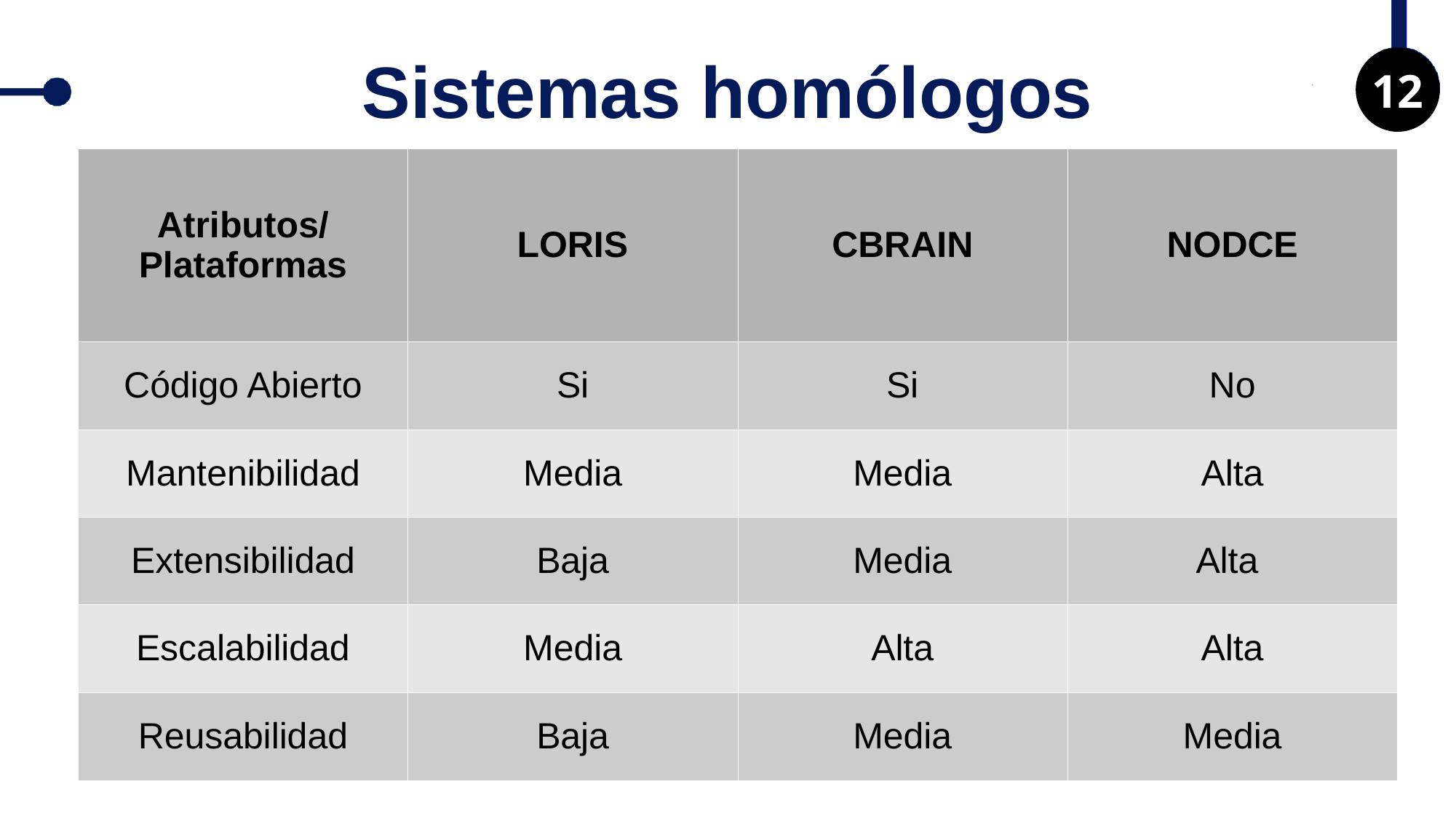

12
Sistemas homólogos

| Atributos/Plataformas | LORIS | CBRAIN | NODCE |
| --- | --- | --- | --- |
| Código Abierto | Si | Si | No |
| Mantenibilidad | Media | Media | Alta |
| Extensibilidad | Baja | Media | Alta |
| Escalabilidad | Media | Alta | Alta |
| Reusabilidad | Baja | Media | Media |